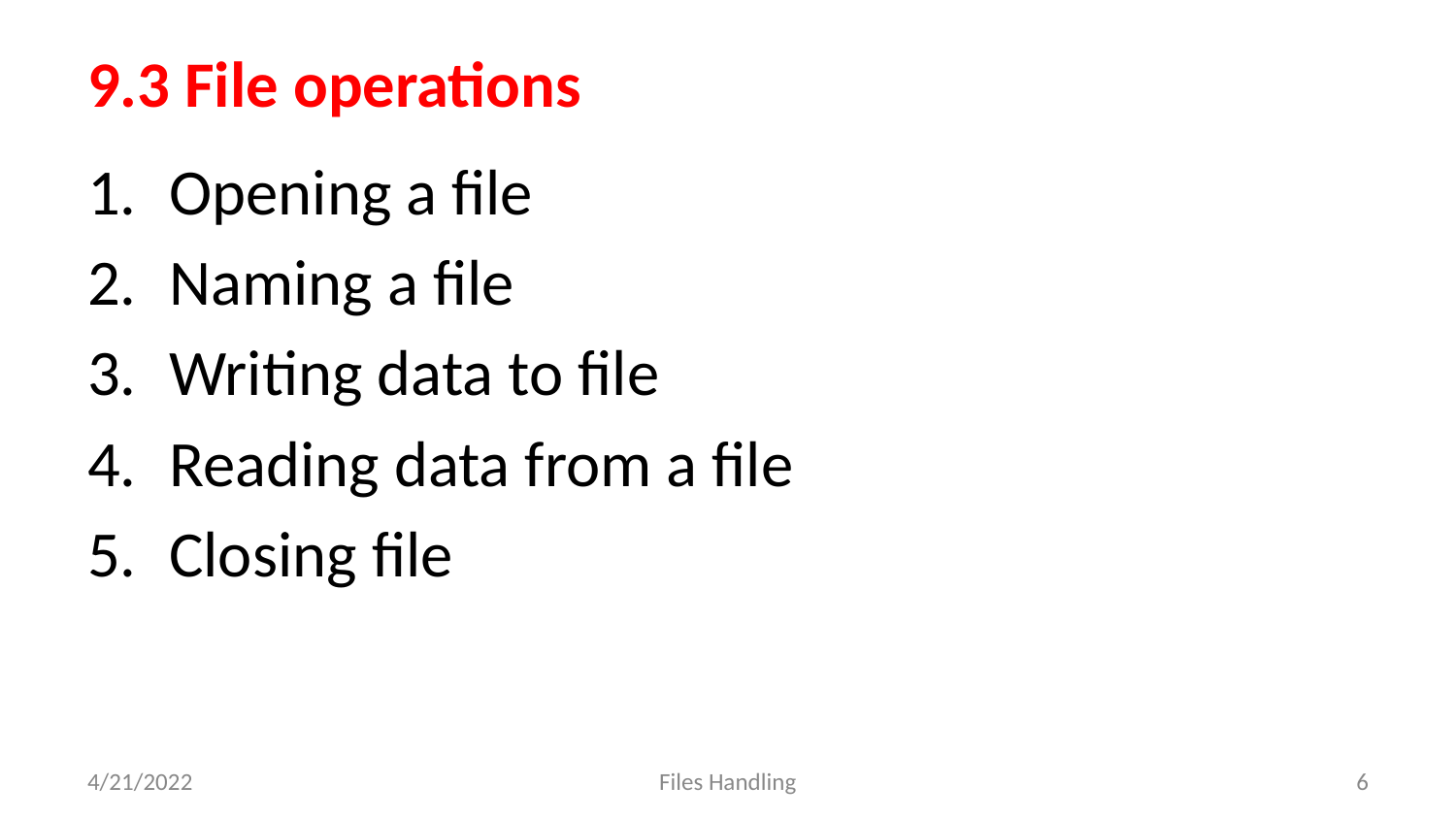

# 9.3 File operations
Opening a file
Naming a file
Writing data to file
Reading data from a file
Closing file

4/21/2022
Files Handling
6